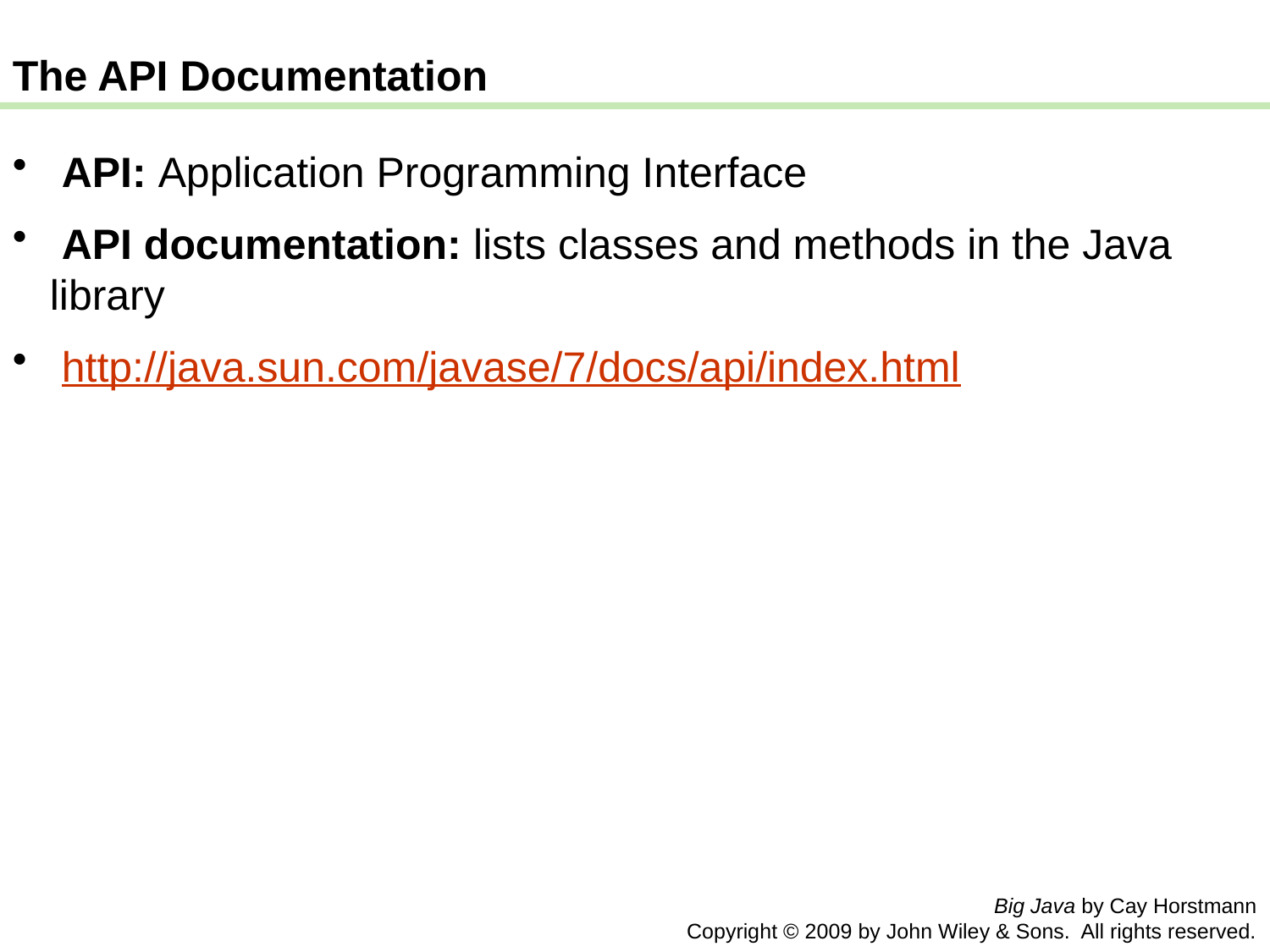

The API Documentation
 API: Application Programming Interface
 API documentation: lists classes and methods in the Java library
 http://java.sun.com/javase/7/docs/api/index.html
Big Java by Cay Horstmann
Copyright © 2009 by John Wiley & Sons.  All rights reserved.